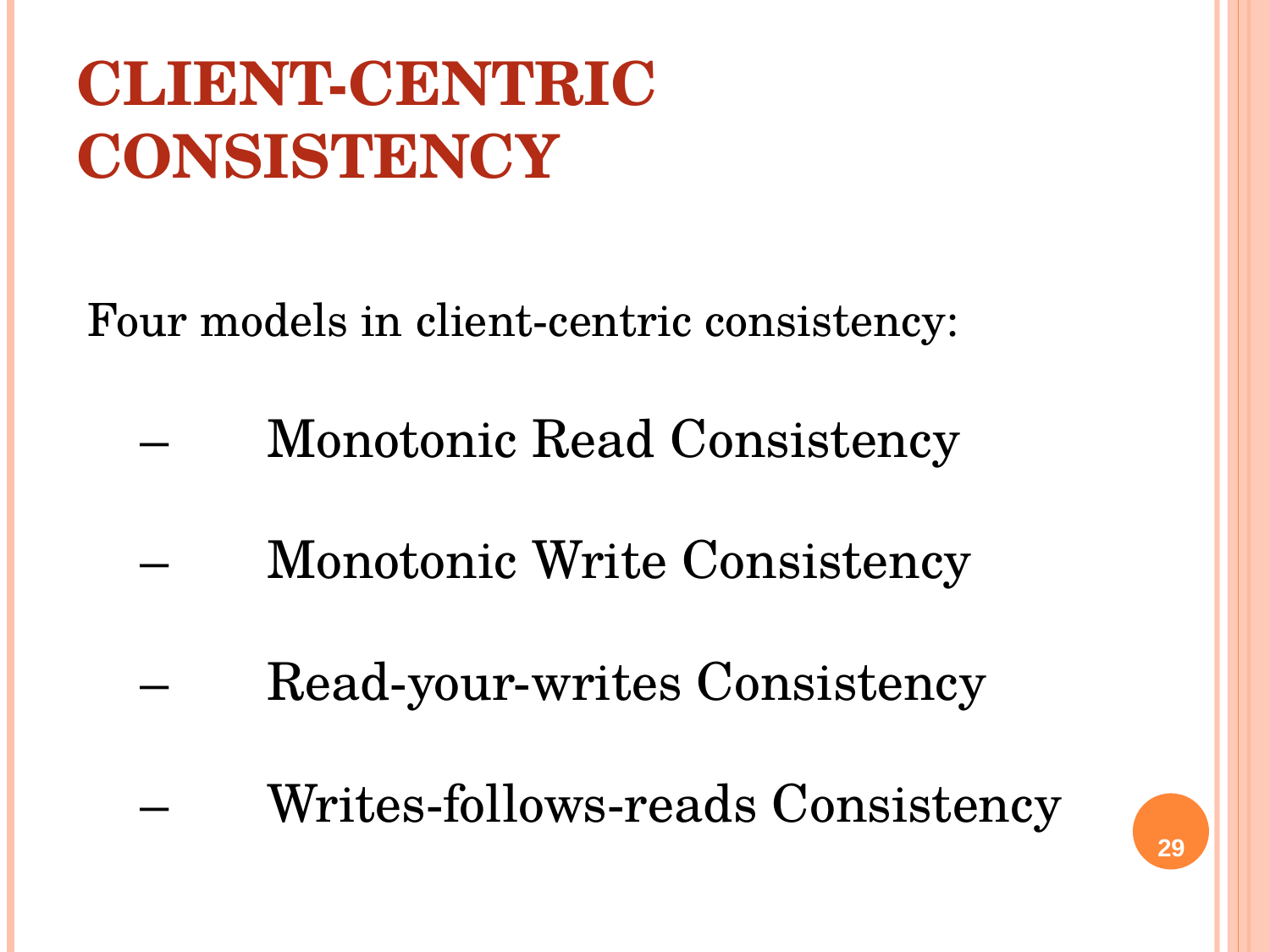

# Client-Centric Consistency

Four models in client-centric consistency:

– 	Monotonic Read Consistency

– 	Monotonic Write Consistency

– 	Read-your-writes Consistency

– 	Writes-follows-reads Consistency

29